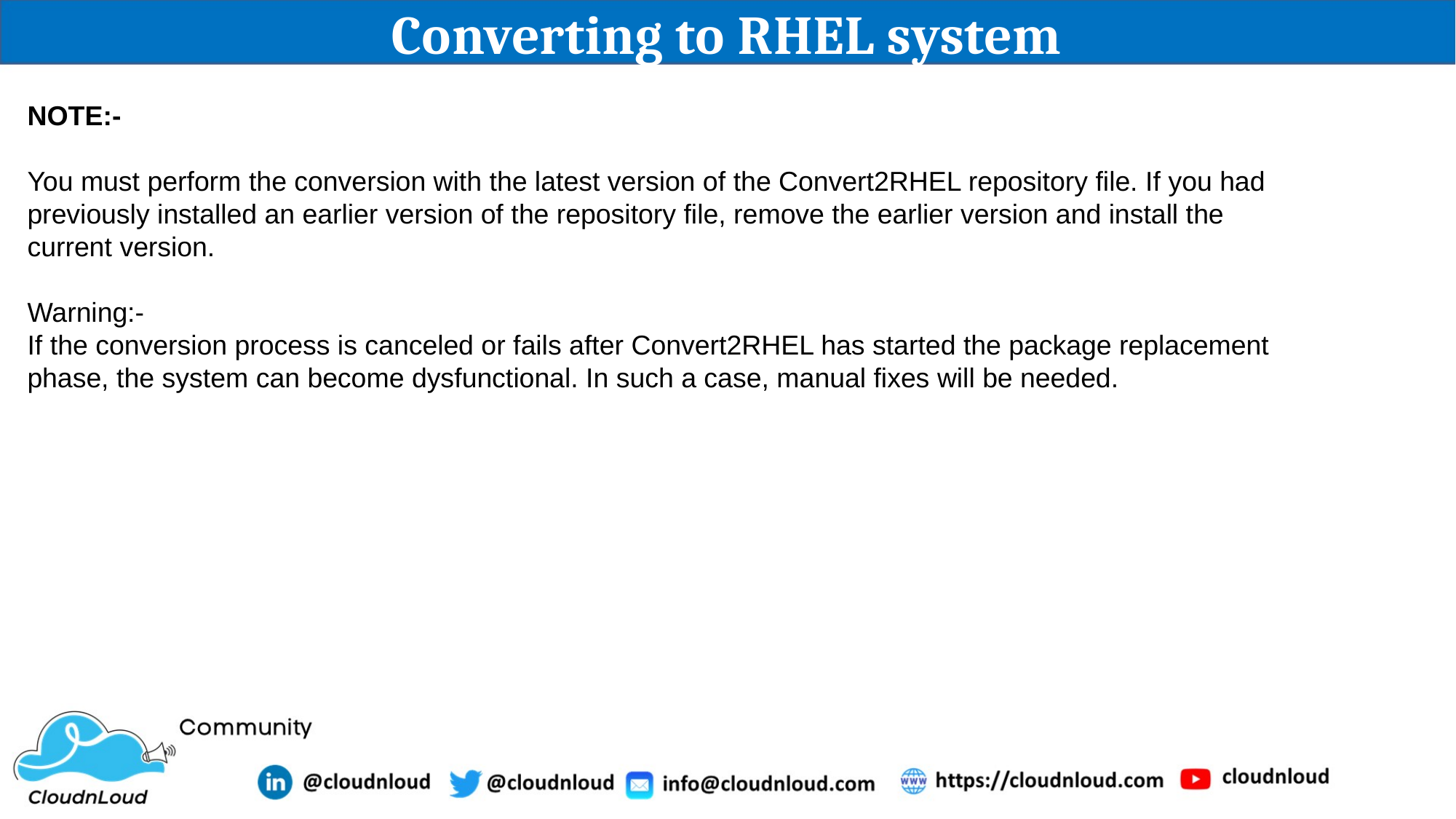

# Converting to RHEL system
NOTE:-

You must perform the conversion with the latest version of the Convert2RHEL repository file. If you had previously installed an earlier version of the repository file, remove the earlier version and install the
current version.

Warning:-
If the conversion process is canceled or fails after Convert2RHEL has started the package replacement phase, the system can become dysfunctional. In such a case, manual fixes will be needed.